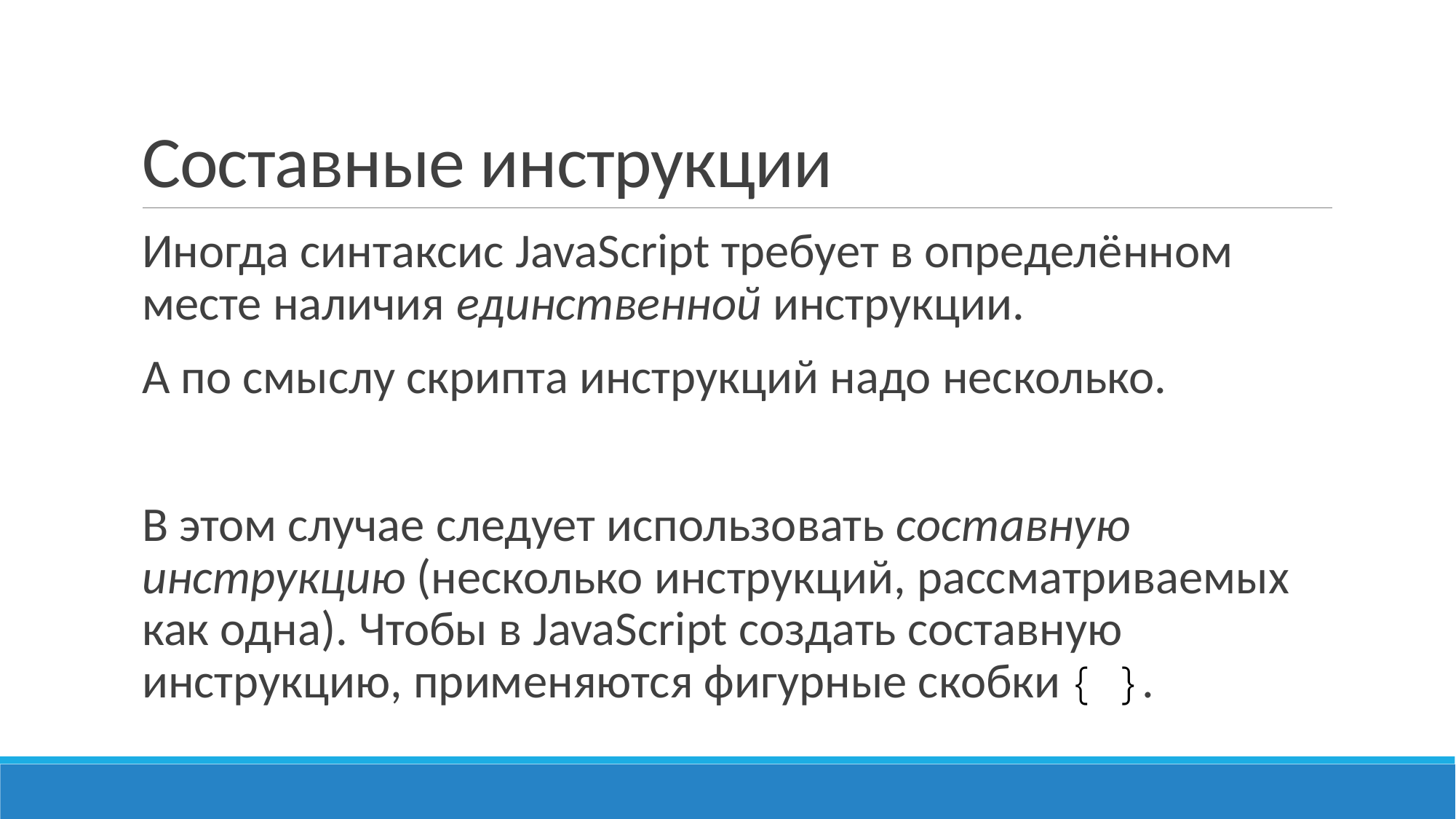

# Составные инструкции
Иногда синтаксис JavaScript требует в определённом месте наличия единственной инструкции.
А по смыслу скрипта инструкций надо несколько.

В этом случае следует использовать составную инструкцию (несколько инструкций, рассматриваемых как одна). Чтобы в JavaScript создать составную инструкцию, применяются фигурные скобки { }.